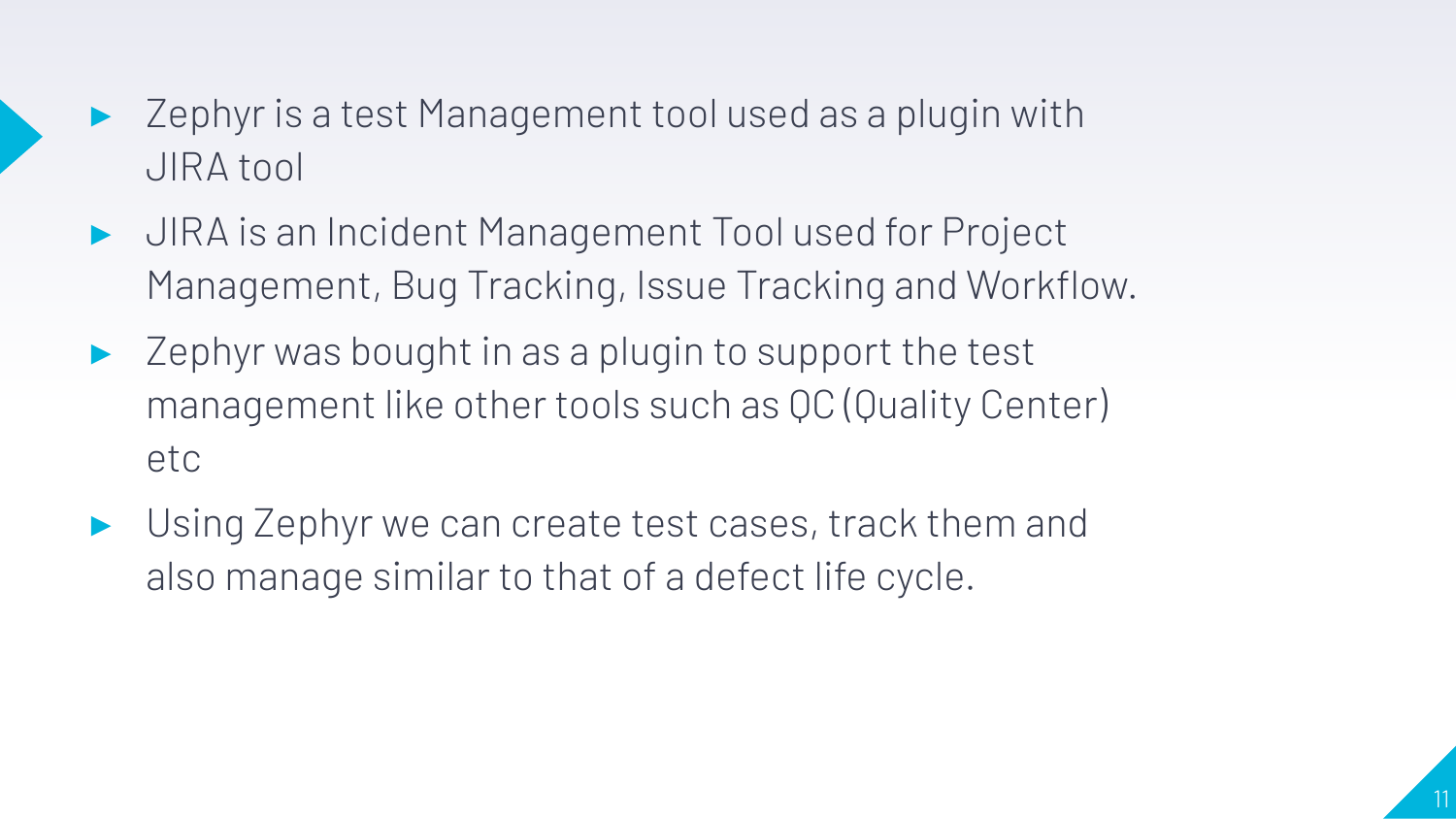

Zephyr is a test Management tool used as a plugin with JIRA tool
JIRA is an Incident Management Tool used for Project Management, Bug Tracking, Issue Tracking and Workflow.
Zephyr was bought in as a plugin to support the test management like other tools such as QC (Quality Center) etc
Using Zephyr we can create test cases, track them and also manage similar to that of a defect life cycle.

11